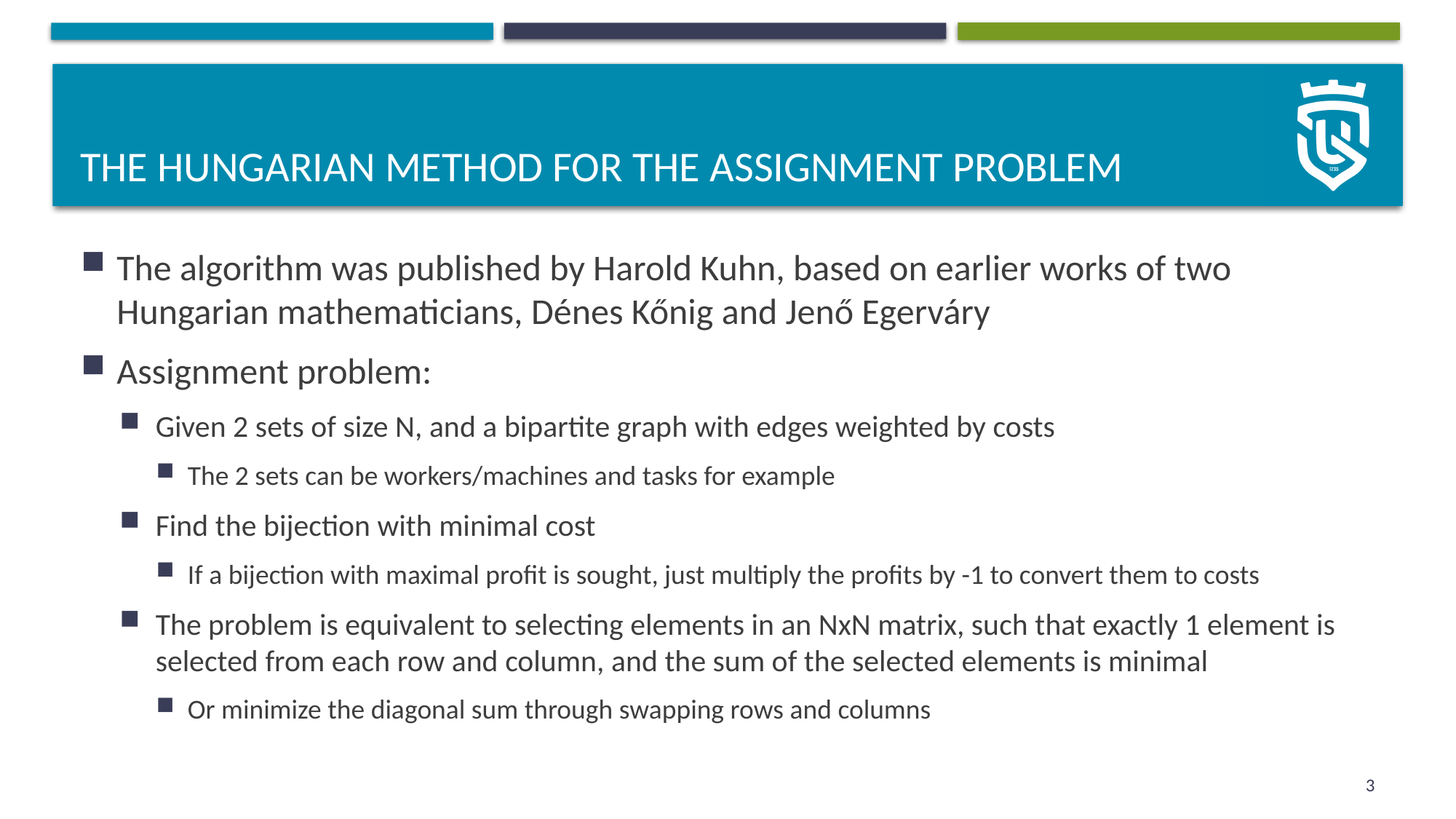

# The Hungarian method for the assignment problem
The algorithm was published by Harold Kuhn, based on earlier works of two Hungarian mathematicians, Dénes Kőnig and Jenő Egerváry
Assignment problem:
Given 2 sets of size N, and a bipartite graph with edges weighted by costs
The 2 sets can be workers/machines and tasks for example
Find the bijection with minimal cost
If a bijection with maximal profit is sought, just multiply the profits by -1 to convert them to costs
The problem is equivalent to selecting elements in an NxN matrix, such that exactly 1 element is selected from each row and column, and the sum of the selected elements is minimal
Or minimize the diagonal sum through swapping rows and columns
3